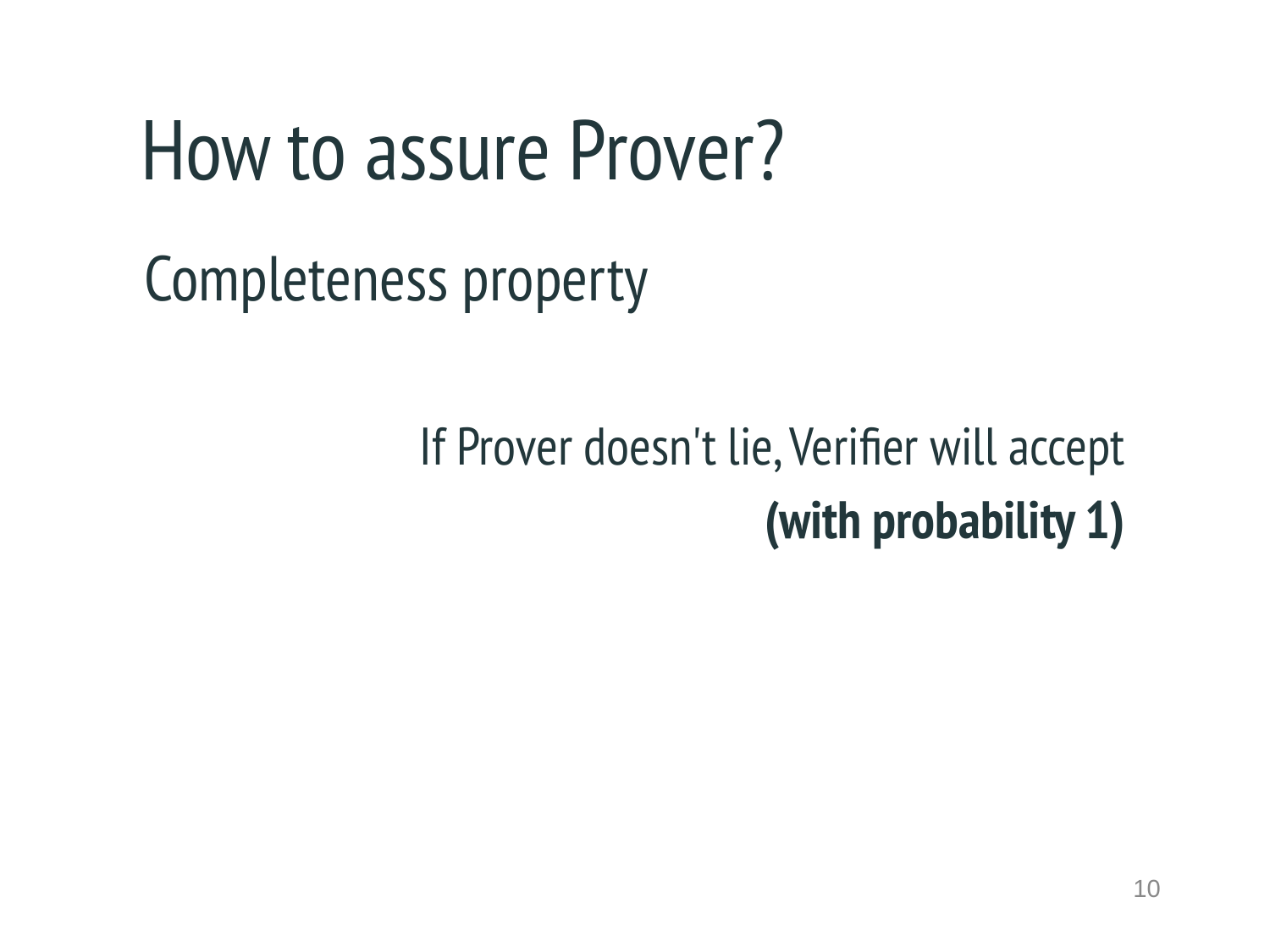

How to assure Prover?
Completeness property
If Prover doesn't lie, Verifier will accept
(with probability 1)
 10